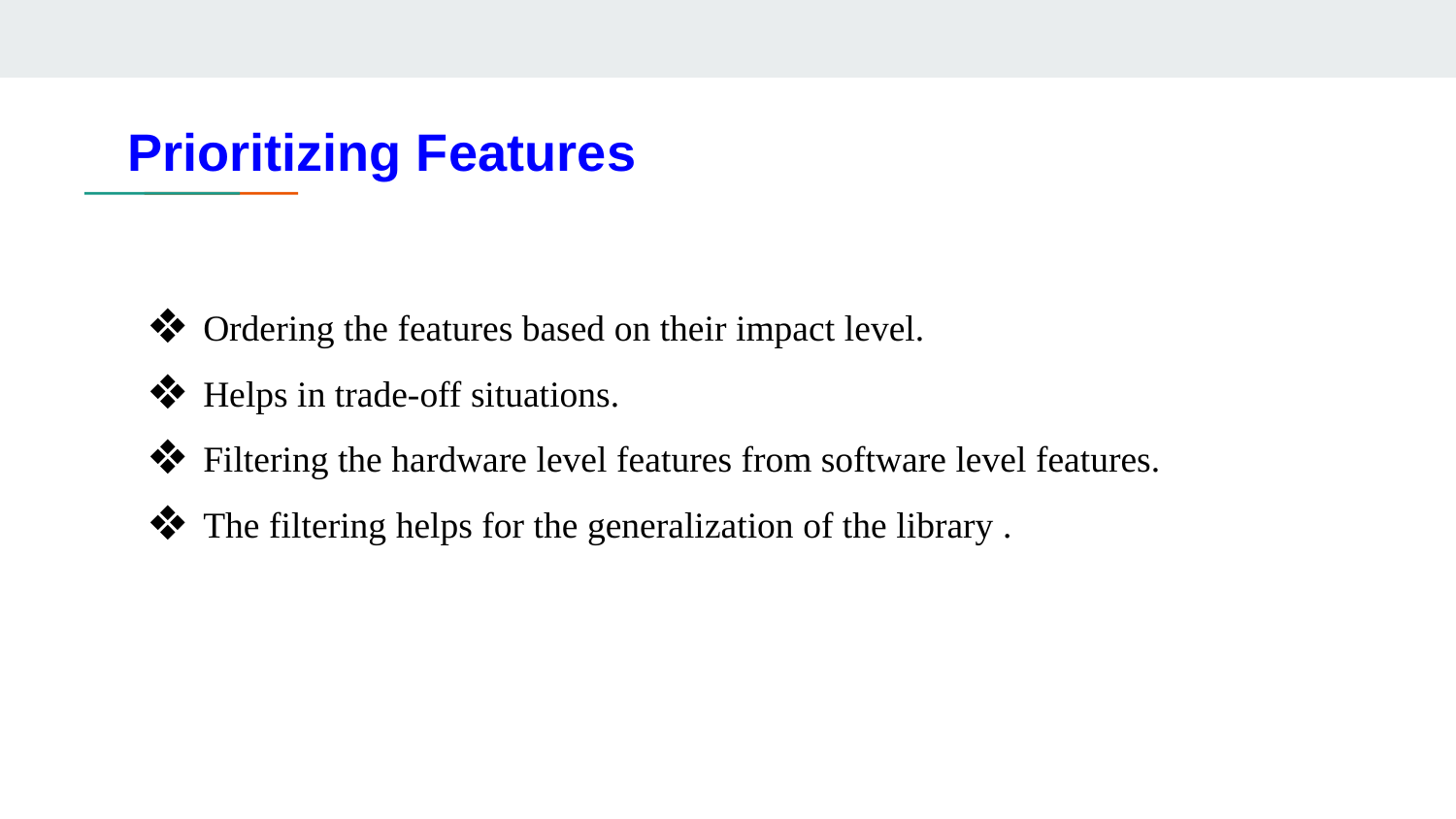

# Prioritizing Features
Ordering the features based on their impact level.
Helps in trade-off situations.
Filtering the hardware level features from software level features.
The filtering helps for the generalization of the library .